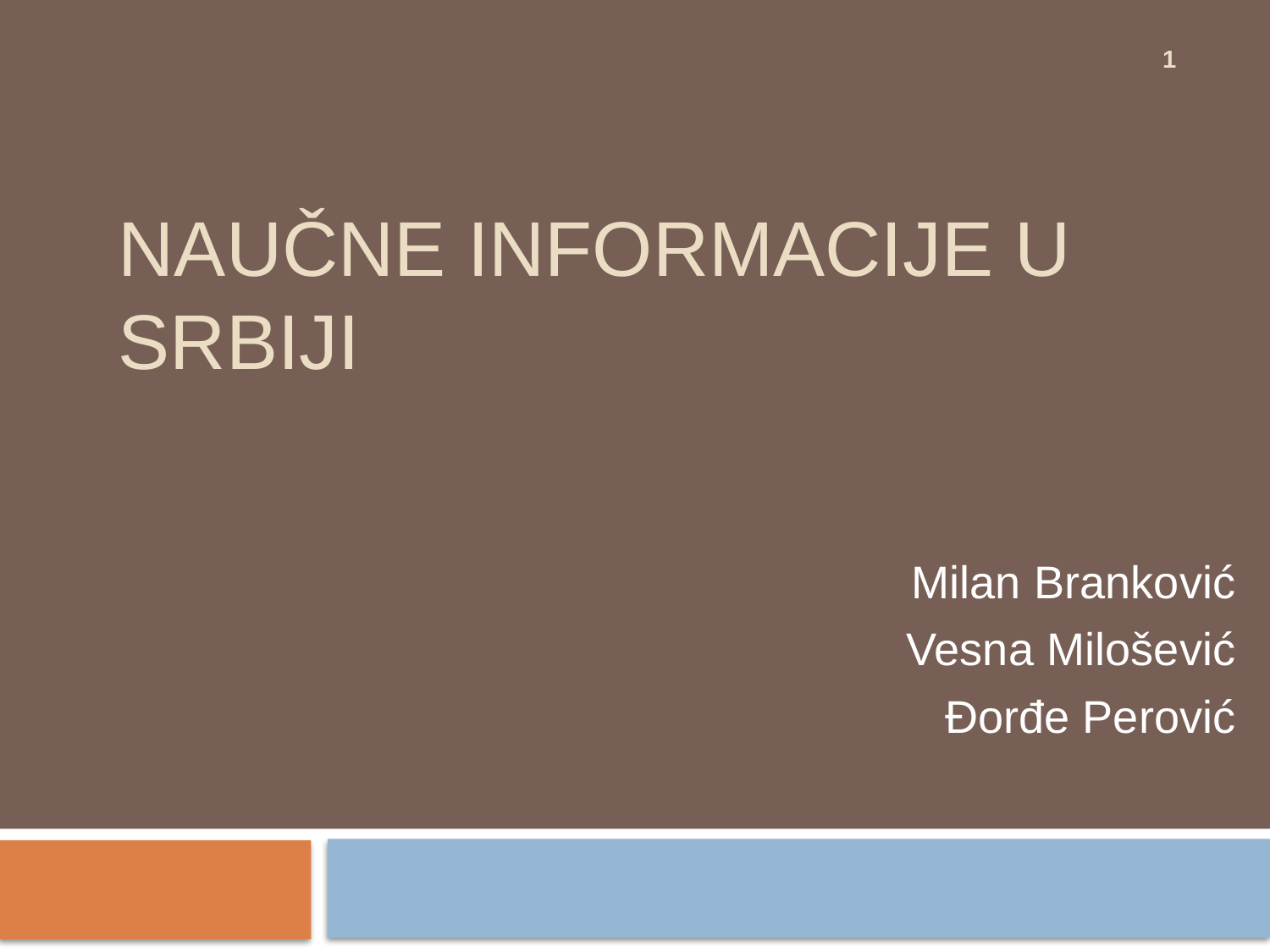

1
# Naučne informacije u Srbiji
Milan Branković
Vesna Milošević
Đorđe Perović